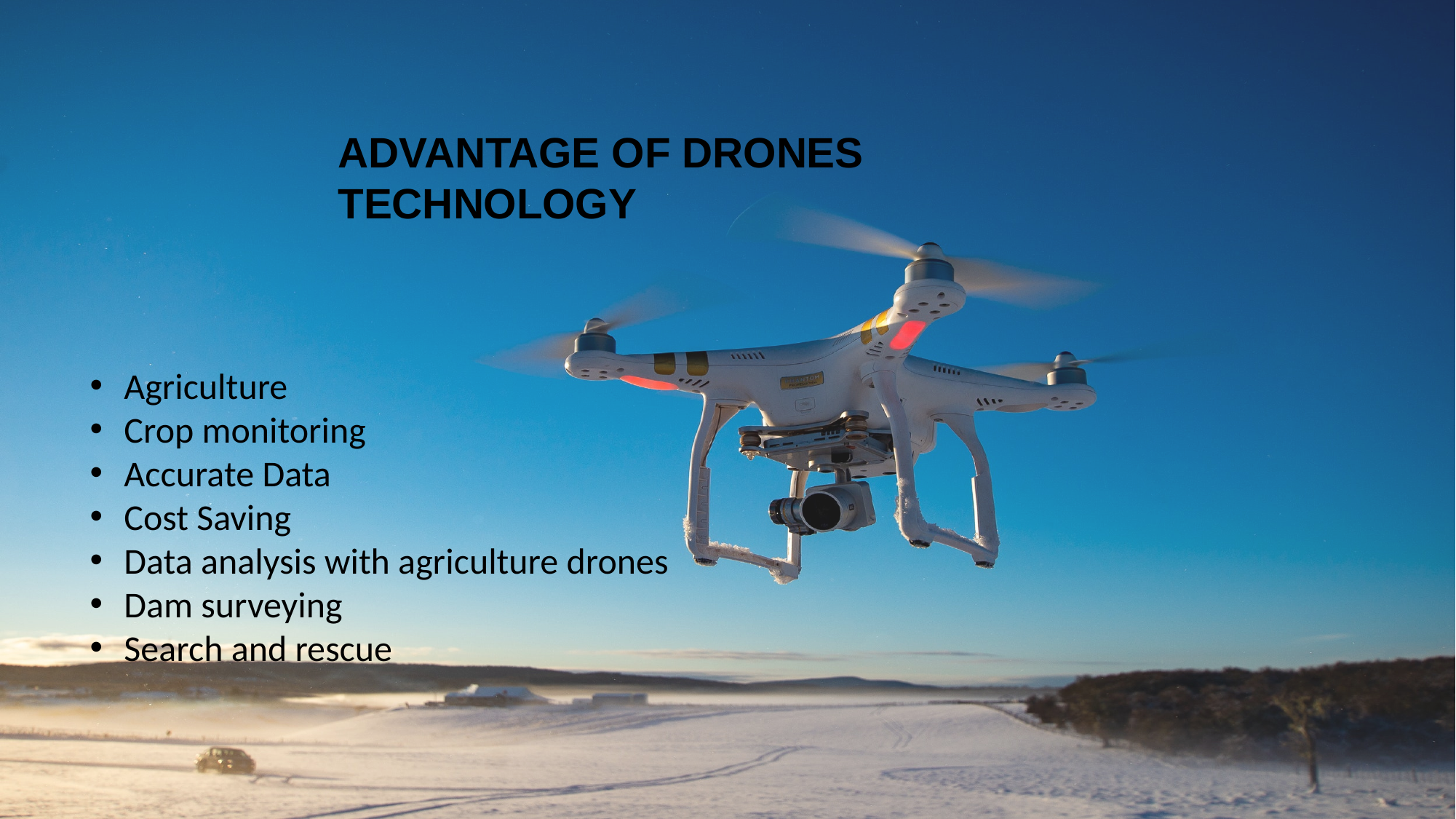

ADVANTAGE OF DRONES    	TECHNOLOGY
Agriculture
Crop monitoring
Accurate Data
Cost Saving
Data analysis with agriculture drones
Dam surveying
Search and rescue